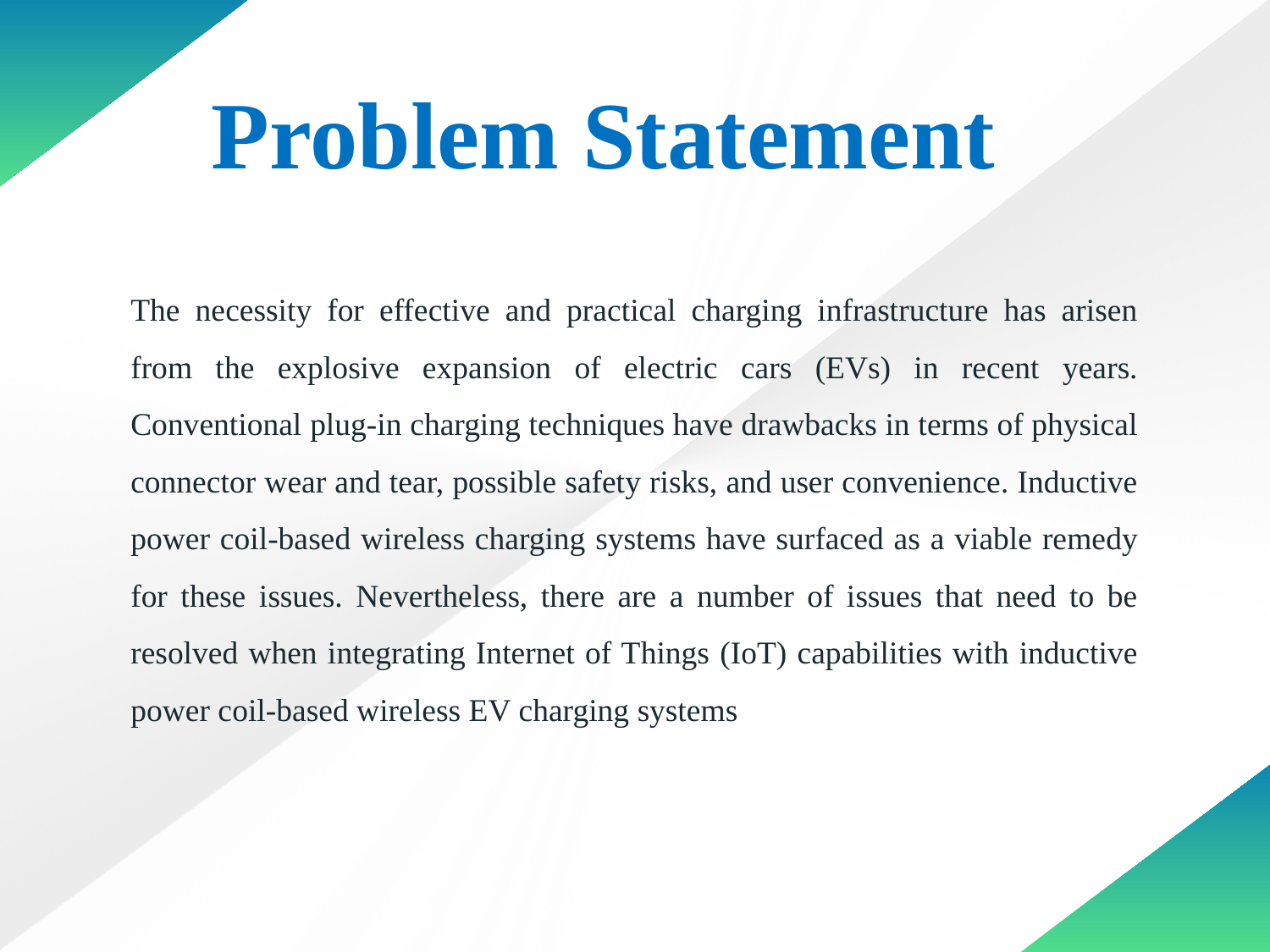

Problem Statement
The necessity for effective and practical charging infrastructure has arisen from the explosive expansion of electric cars (EVs) in recent years. Conventional plug-in charging techniques have drawbacks in terms of physical connector wear and tear, possible safety risks, and user convenience. Inductive power coil-based wireless charging systems have surfaced as a viable remedy for these issues. Nevertheless, there are a number of issues that need to be resolved when integrating Internet of Things (IoT) capabilities with inductive power coil-based wireless EV charging systems